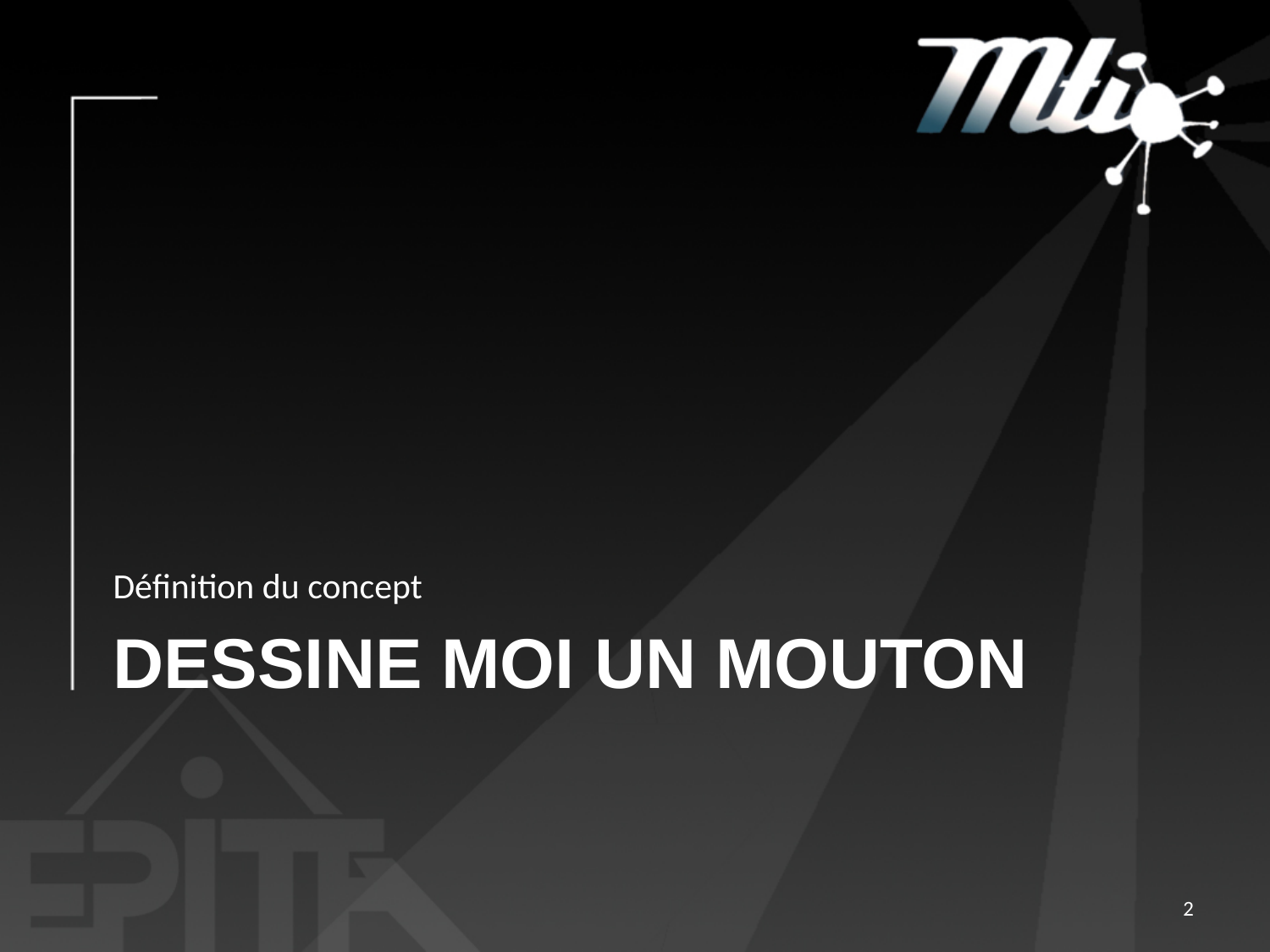

Définition du concept
# Dessine moi un mouton
2